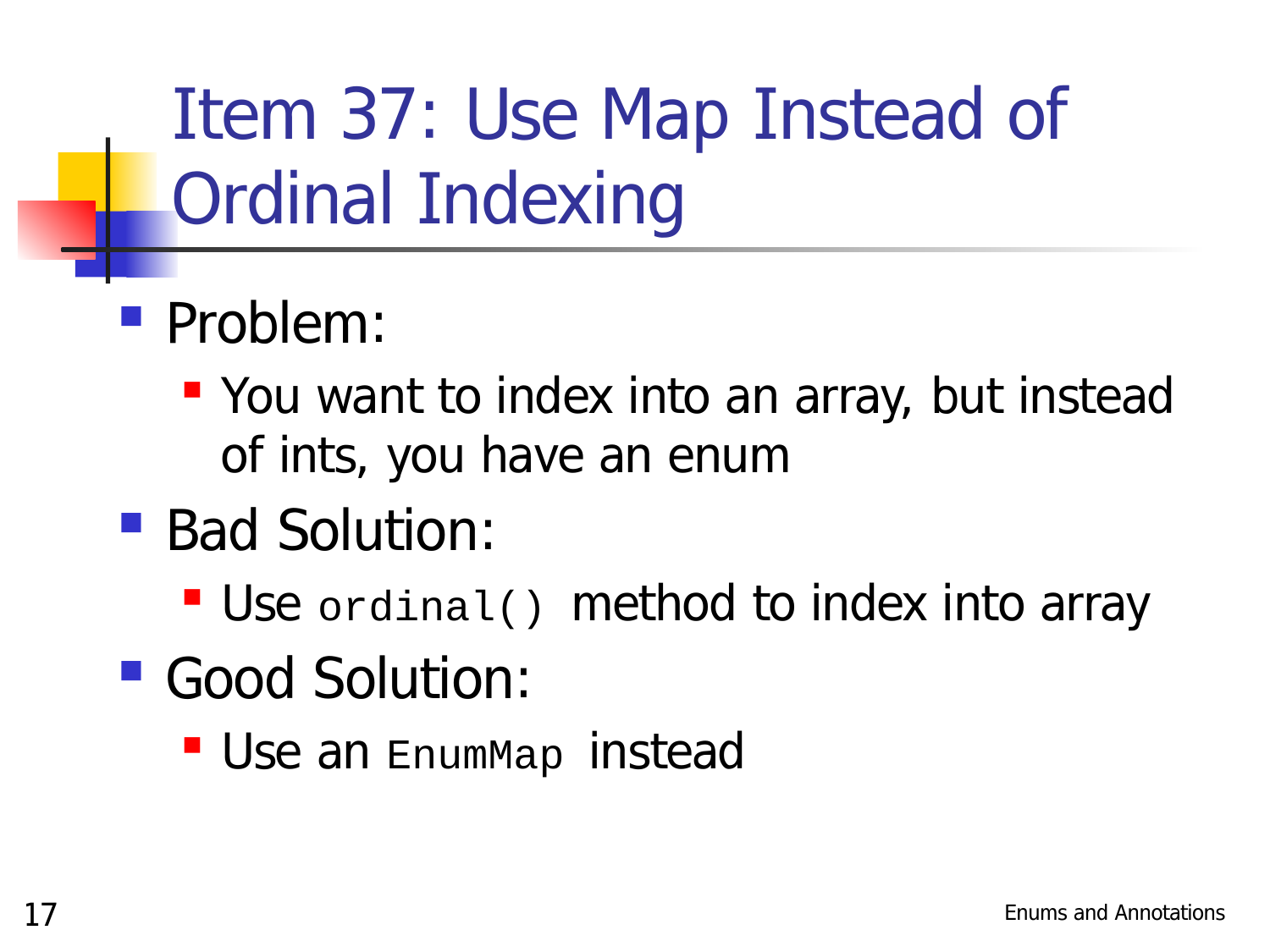

# Item 37: Use Map Instead of Ordinal Indexing
Problem:
You want to index into an array, but instead of ints, you have an enum
Bad Solution:
Use ordinal() method to index into array
Good Solution:
Use an EnumMap instead